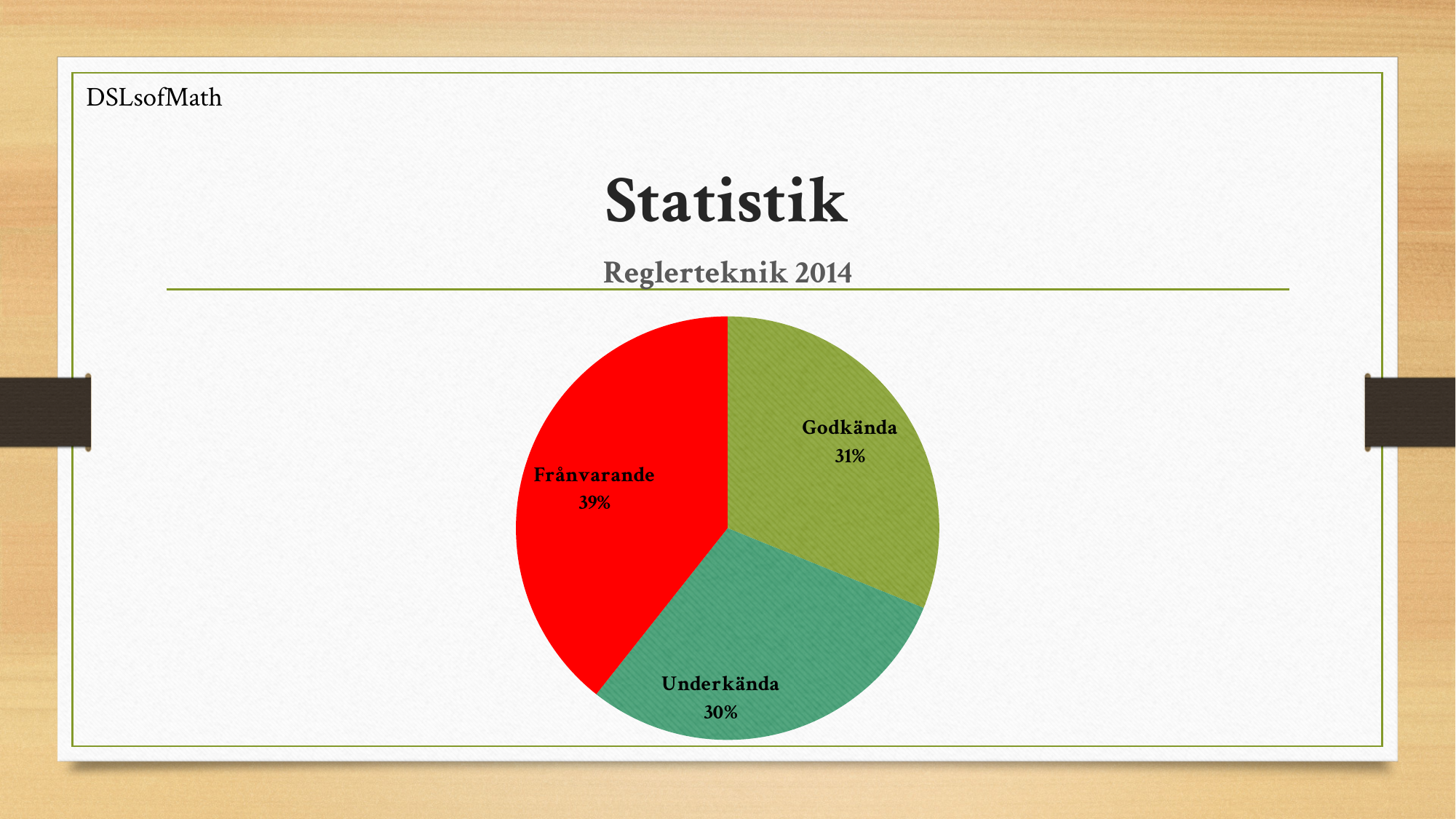

DSLsofMath
# Statistik

### Chart:

| Category | Reglerteknik 2014 |
|---|---|
| Godkända | 38.0 |
| Underkända | 36.0 |
| Frånvarande | 48.0 |